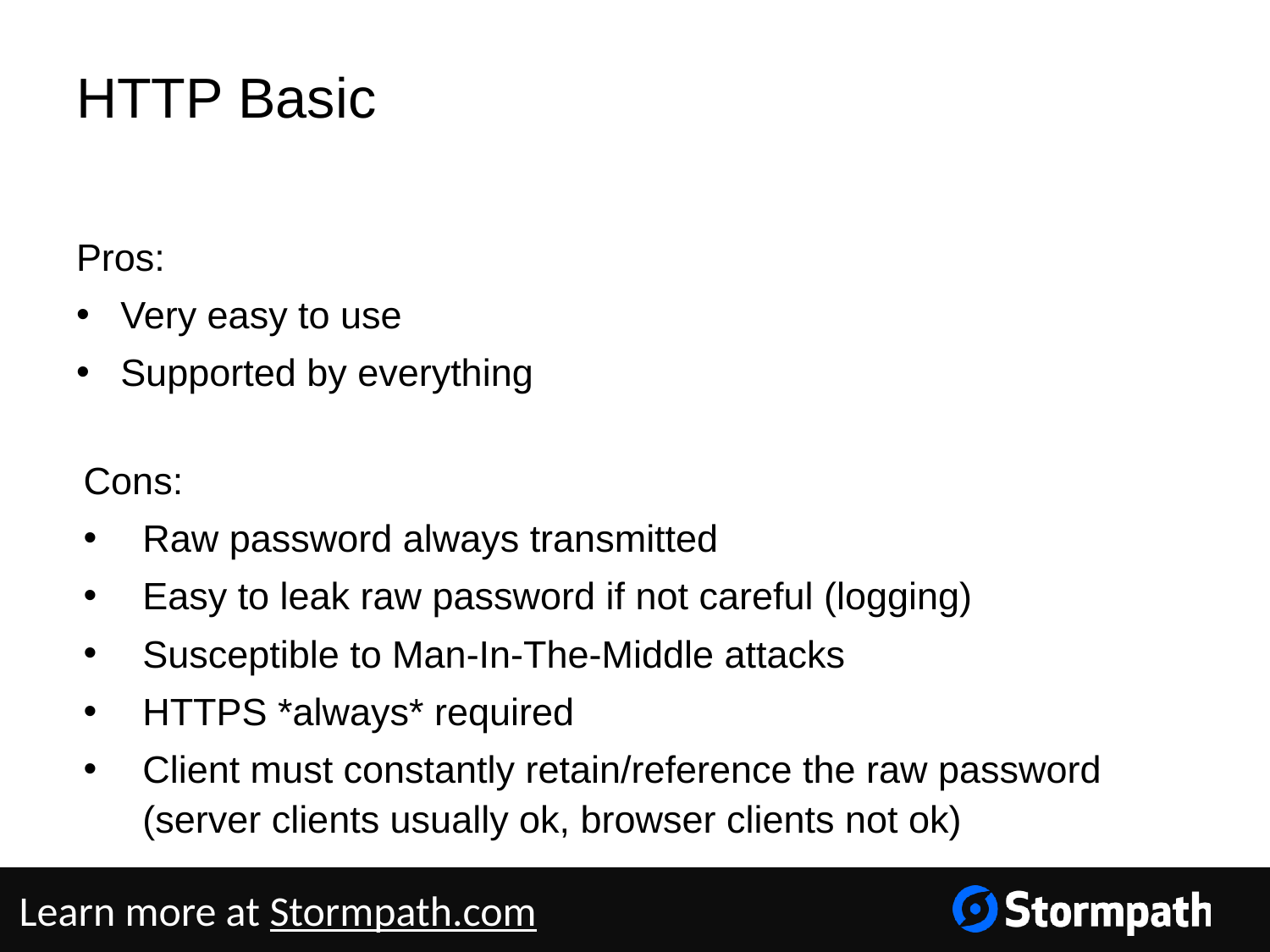

# HTTP Basic
Pros:
Very easy to use
Supported by everything

Cons:
Raw password always transmitted
Easy to leak raw password if not careful (logging)
Susceptible to Man-In-The-Middle attacks
HTTPS *always* required
Client must constantly retain/reference the raw password (server clients usually ok, browser clients not ok)
Learn more at Stormpath.com